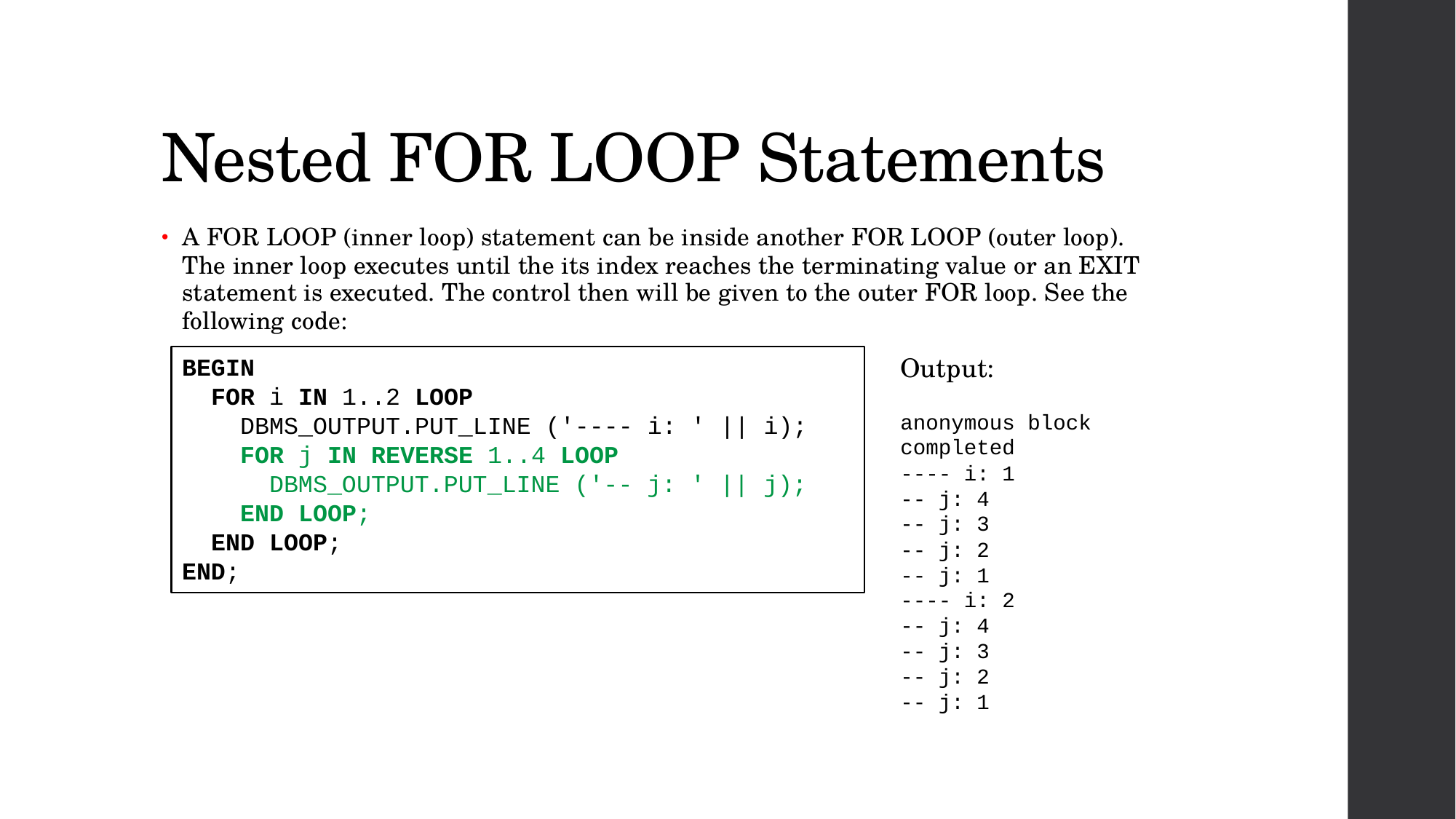

# Nested FOR LOOP Statements
A FOR LOOP (inner loop) statement can be inside another FOR LOOP (outer loop). The inner loop executes until the its index reaches the terminating value or an EXIT statement is executed. The control then will be given to the outer FOR loop. See the following code:
BEGIN
  FOR i IN 1..2 LOOP
    DBMS_OUTPUT.PUT_LINE ('---- i: ' || i);
    FOR j IN REVERSE 1..4 LOOP
      DBMS_OUTPUT.PUT_LINE ('-- j: ' || j);
    END LOOP;
  END LOOP;
END;

Output:

anonymous block completed
---- i: 1
-- j: 4
-- j: 3
-- j: 2
-- j: 1
---- i: 2
-- j: 4
-- j: 3
-- j: 2
-- j: 1